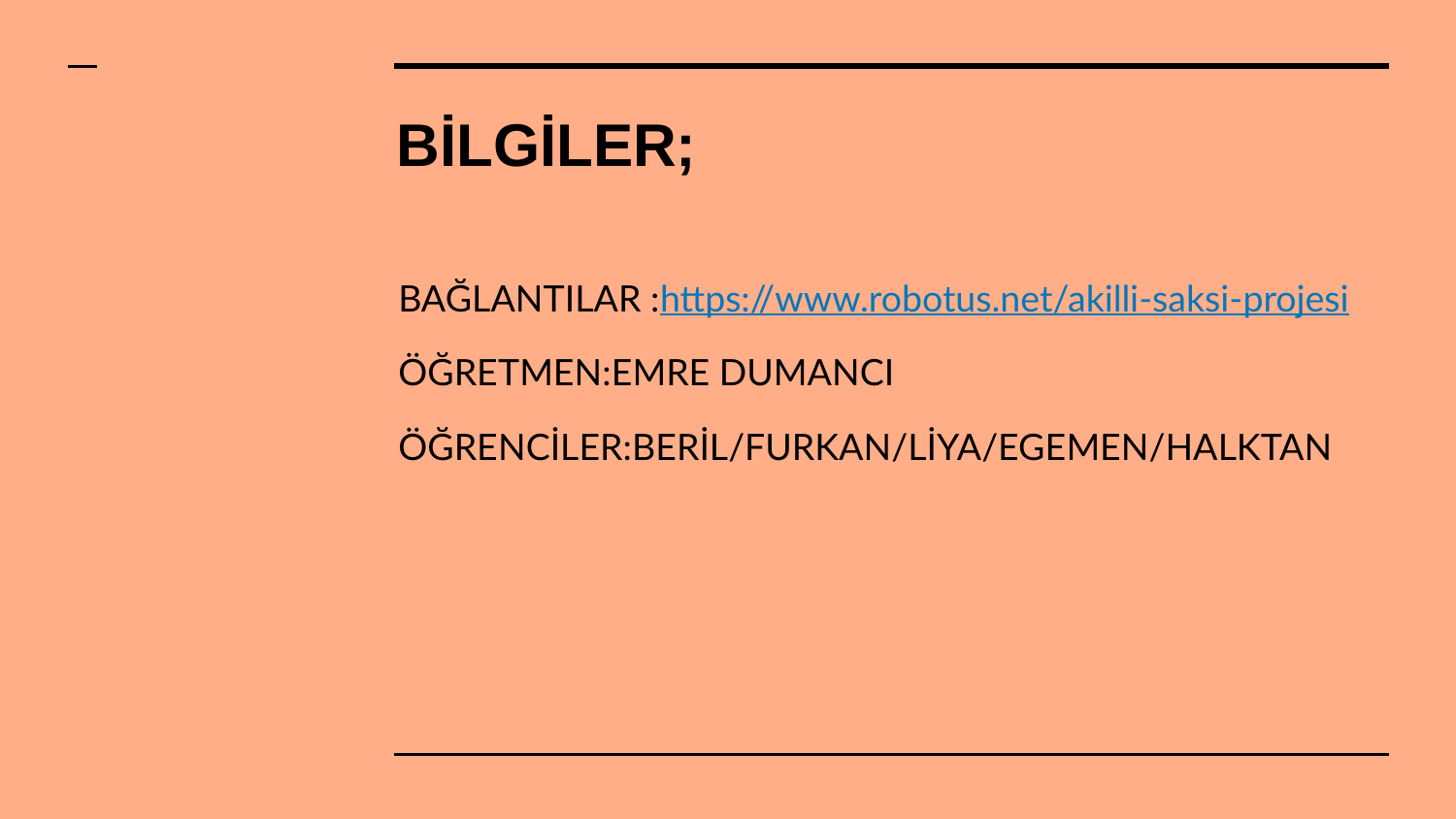

# BİLGİLER;
BAĞLANTILAR :https://www.robotus.net/akilli-saksi-projesi
ÖĞRETMEN:EMRE DUMANCI
ÖĞRENCİLER:BERİL/FURKAN/LİYA/EGEMEN/HALKTAN